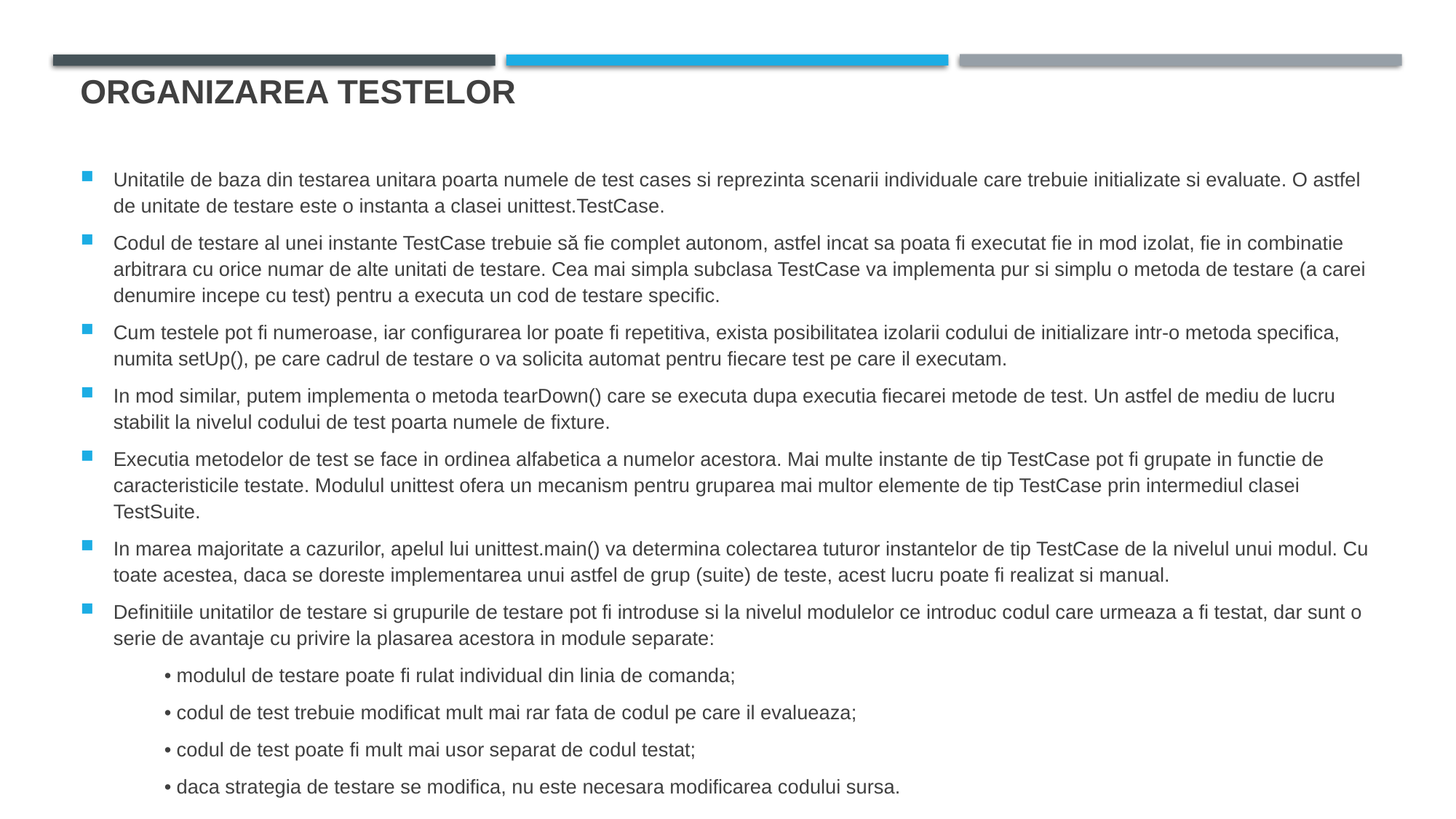

# Organizarea testelor
Unitatile de baza din testarea unitara poarta numele de test cases si reprezinta scenarii individuale care trebuie initializate si evaluate. O astfel de unitate de testare este o instanta a clasei unittest.TestCase.
Codul de testare al unei instante TestCase trebuie să fie complet autonom, astfel incat sa poata fi executat fie in mod izolat, fie in combinatie arbitrara cu orice numar de alte unitati de testare. Cea mai simpla subclasa TestCase va implementa pur si simplu o metoda de testare (a carei denumire incepe cu test) pentru a executa un cod de testare specific.
Cum testele pot fi numeroase, iar configurarea lor poate fi repetitiva, exista posibilitatea izolarii codului de initializare intr-o metoda specifica, numita setUp(), pe care cadrul de testare o va solicita automat pentru fiecare test pe care il executam.
In mod similar, putem implementa o metoda tearDown() care se executa dupa executia fiecarei metode de test. Un astfel de mediu de lucru stabilit la nivelul codului de test poarta numele de fixture.
Executia metodelor de test se face in ordinea alfabetica a numelor acestora. Mai multe instante de tip TestCase pot fi grupate in functie de caracteristicile testate. Modulul unittest ofera un mecanism pentru gruparea mai multor elemente de tip TestCase prin intermediul clasei TestSuite.
In marea majoritate a cazurilor, apelul lui unittest.main() va determina colectarea tuturor instantelor de tip TestCase de la nivelul unui modul. Cu toate acestea, daca se doreste implementarea unui astfel de grup (suite) de teste, acest lucru poate fi realizat si manual.
Definitiile unitatilor de testare si grupurile de testare pot fi introduse si la nivelul modulelor ce introduc codul care urmeaza a fi testat, dar sunt o serie de avantaje cu privire la plasarea acestora in module separate:
	• modulul de testare poate fi rulat individual din linia de comanda;
	• codul de test trebuie modificat mult mai rar fata de codul pe care il evalueaza;
	• codul de test poate fi mult mai usor separat de codul testat;
	• daca strategia de testare se modifica, nu este necesara modificarea codului sursa.